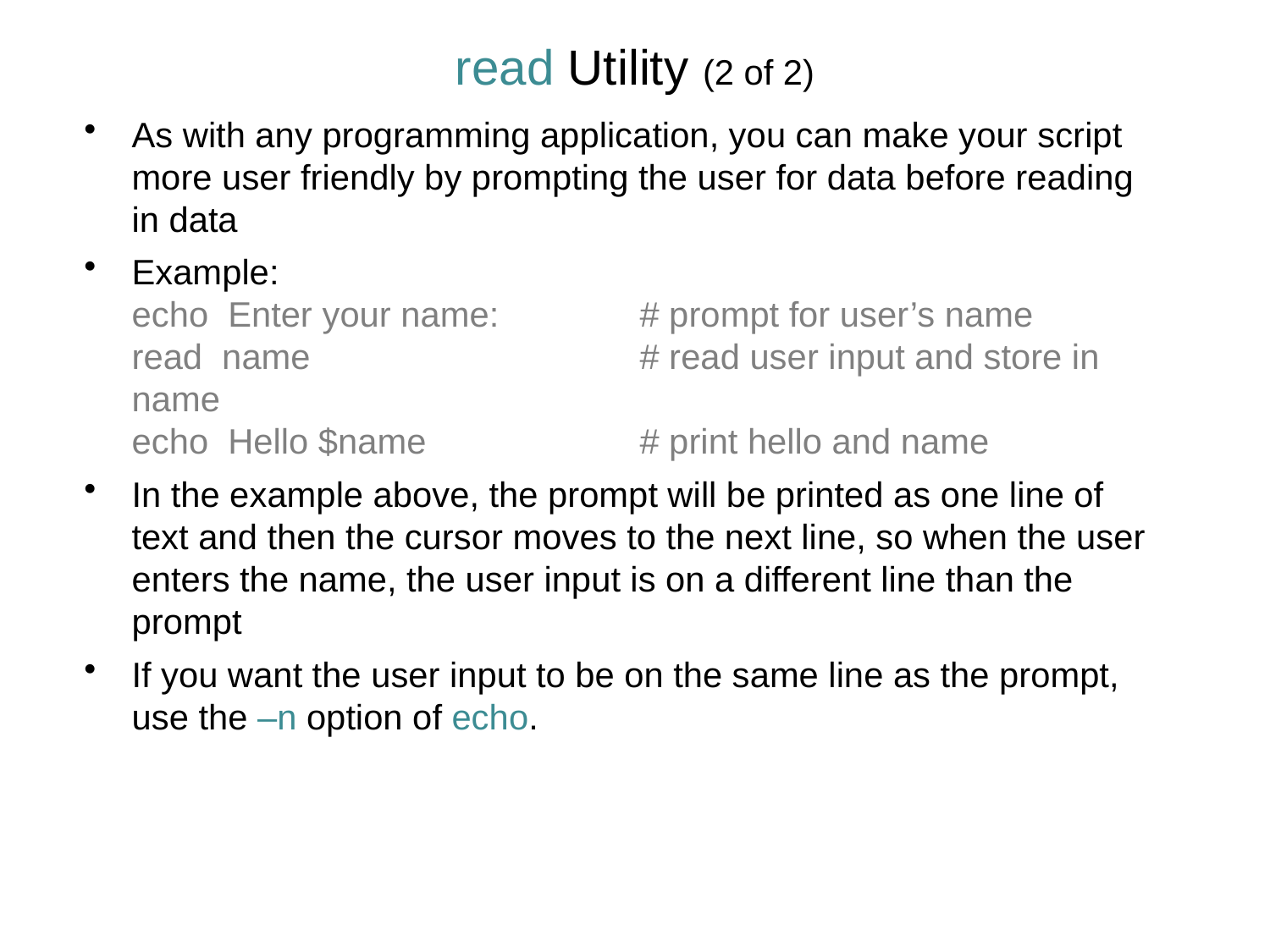

read Utility (2 of 2)
As with any programming application, you can make your script more user friendly by prompting the user for data before reading in data
Example:
	echo  Enter your name:  	# prompt for user’s name
	read  name			# read user input and store in name
	echo  Hello $name		# print hello and name
In the example above, the prompt will be printed as one line of text and then the cursor moves to the next line, so when the user enters the name, the user input is on a different line than the prompt
If you want the user input to be on the same line as the prompt, use the –n option of echo.